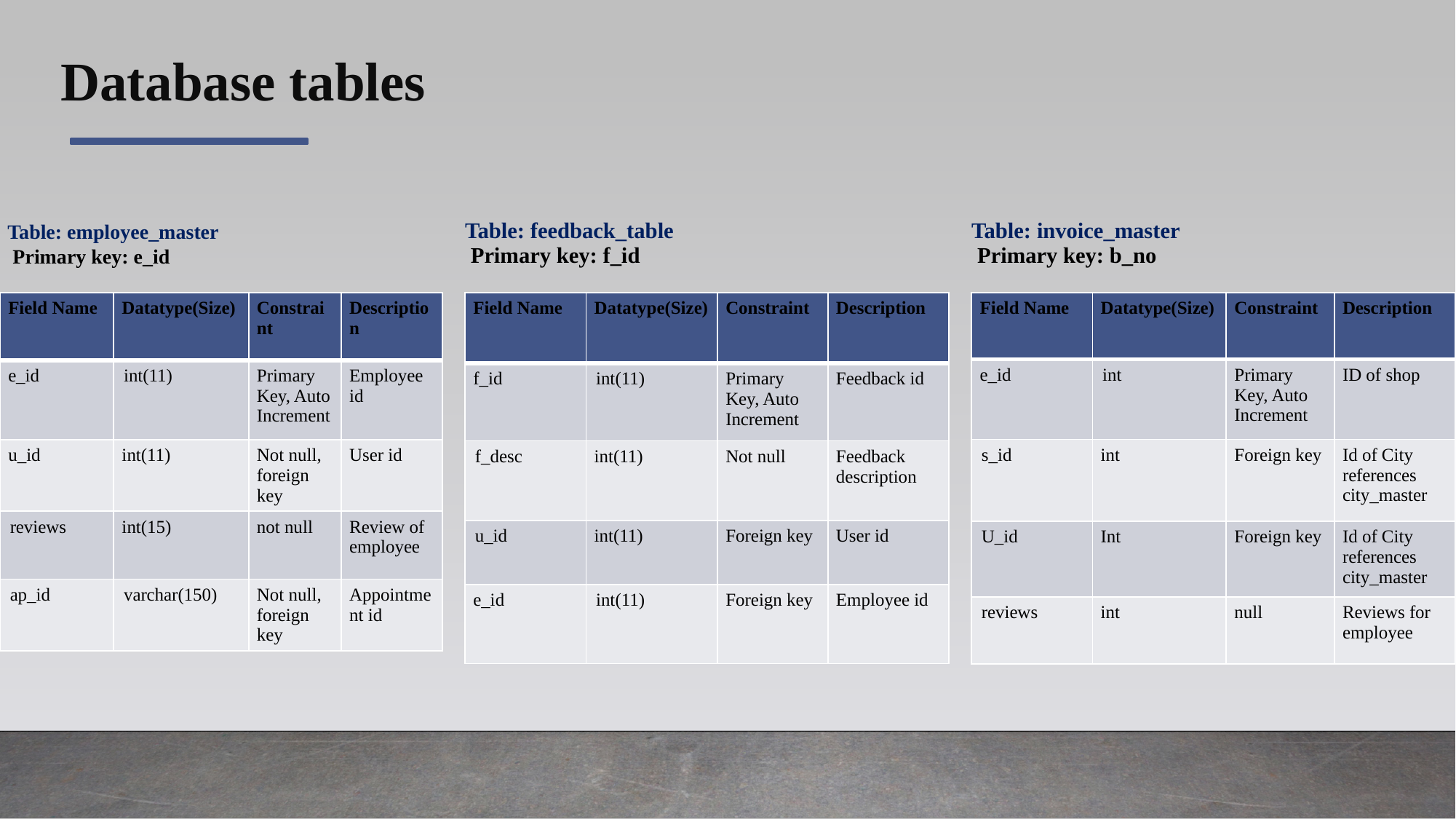

# Database tables

Table: employee_master
 Primary key: e_id

Table: feedback_table
 Primary key: f_id

Table: invoice_master
 Primary key: b_no

| Field Name | Datatype(Size) | Constraint | Description |
| --- | --- | --- | --- |
| e\_id | int(11) | Primary Key, Auto Increment | Employee id |
| u\_id | int(11) | Not null, foreign key | User id |
| reviews | int(15) | not null | Review of employee |
| ap\_id | varchar(150) | Not null, foreign key | Appointment id |
| Field Name | Datatype(Size) | Constraint | Description |
| --- | --- | --- | --- |
| e\_id | int | Primary Key, Auto Increment | ID of shop |
| s\_id | int | Foreign key | Id of City references city\_master |
| U\_id | Int | Foreign key | Id of City references city\_master |
| reviews | int | null | Reviews for employee |
| Field Name | Datatype(Size) | Constraint | Description |
| --- | --- | --- | --- |
| f\_id | int(11) | Primary Key, Auto Increment | Feedback id |
| f\_desc | int(11) | Not null | Feedback description |
| u\_id | int(11) | Foreign key | User id |
| e\_id | int(11) | Foreign key | Employee id |